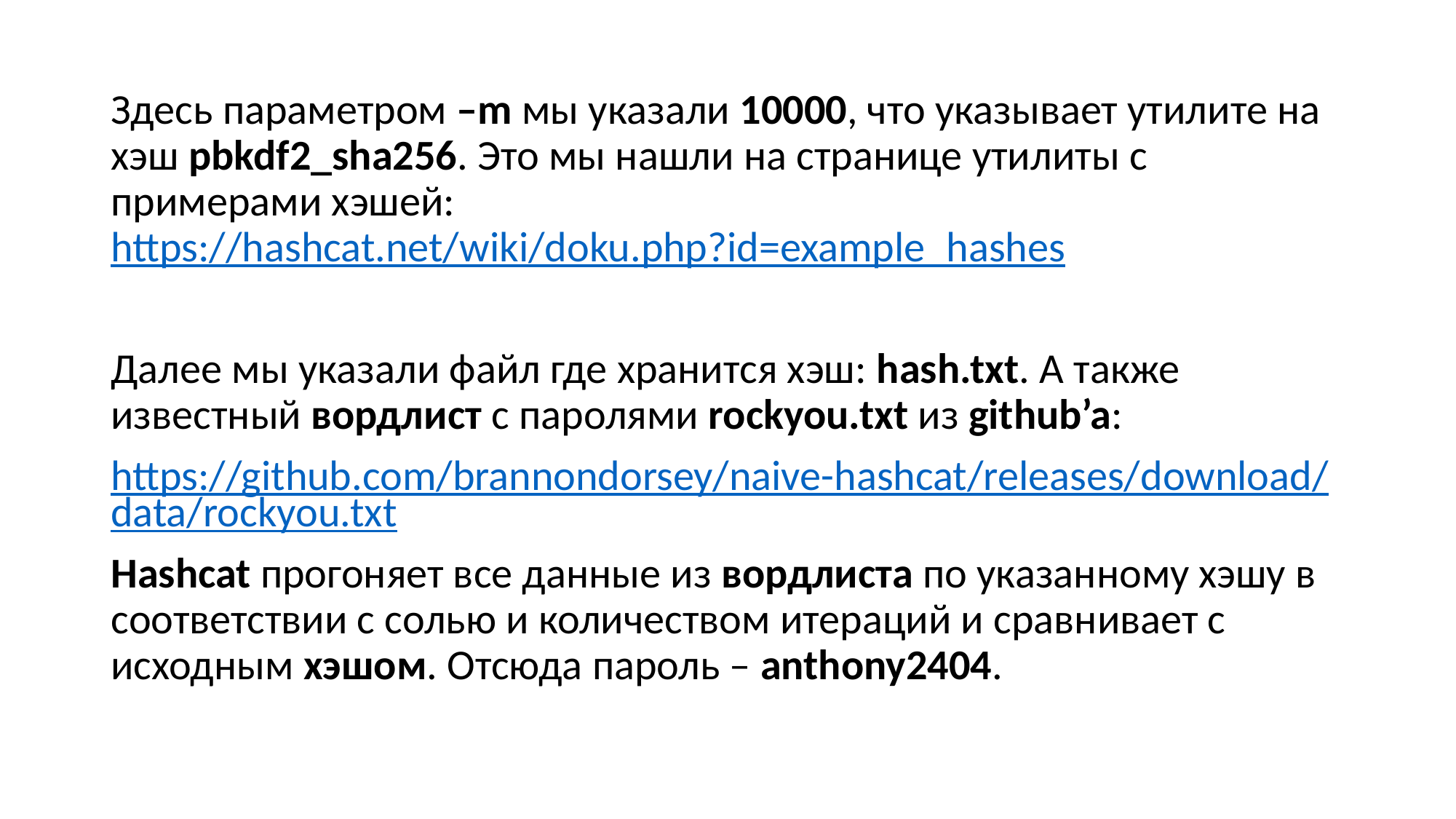

Здесь параметром –m мы указали 10000, что указывает утилите на хэш pbkdf2_sha256. Это мы нашли на странице утилиты с примерами хэшей: https://hashcat.net/wiki/doku.php?id=example_hashes

Далее мы указали файл где хранится хэш: hash.txt. А также известный вордлист с паролями rockyou.txt из github’a:
https://github.com/brannondorsey/naive-hashcat/releases/download/data/rockyou.txt
Hashcat прогоняет все данные из вордлиста по указанному хэшу в соответствии с солью и количеством итераций и сравнивает с исходным хэшом. Отсюда пароль – anthony2404.